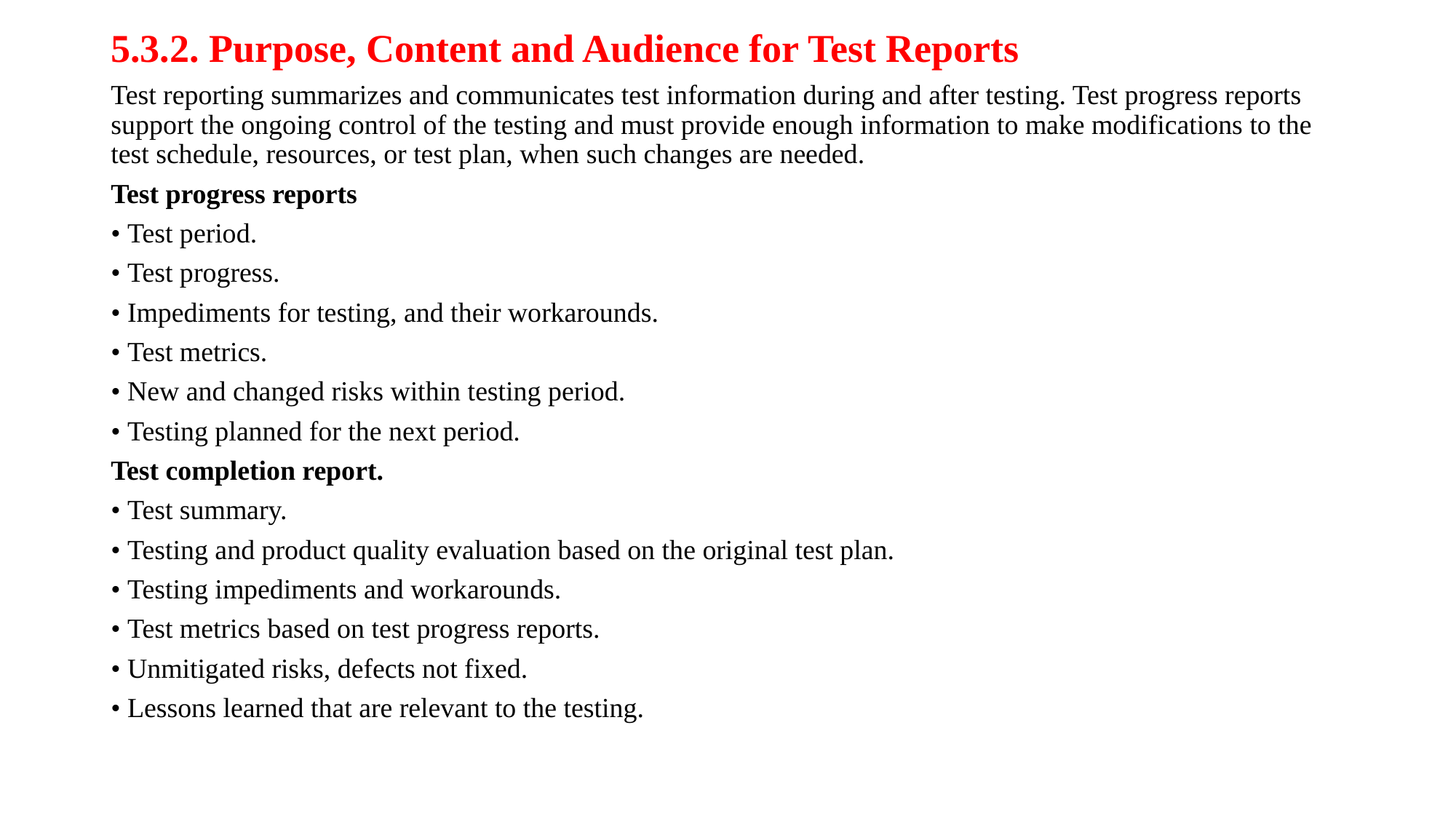

5.3.2. Purpose, Content and Audience for Test Reports
Test reporting summarizes and communicates test information during and after testing. Test progress reports support the ongoing control of the testing and must provide enough information to make modifications to the test schedule, resources, or test plan, when such changes are needed.
Test progress reports
• Test period.
• Test progress.
• Impediments for testing, and their workarounds.
• Test metrics.
• New and changed risks within testing period.
• Testing planned for the next period.
Test completion report.
• Test summary.
• Testing and product quality evaluation based on the original test plan.
• Testing impediments and workarounds.
• Test metrics based on test progress reports.
• Unmitigated risks, defects not fixed.
• Lessons learned that are relevant to the testing.